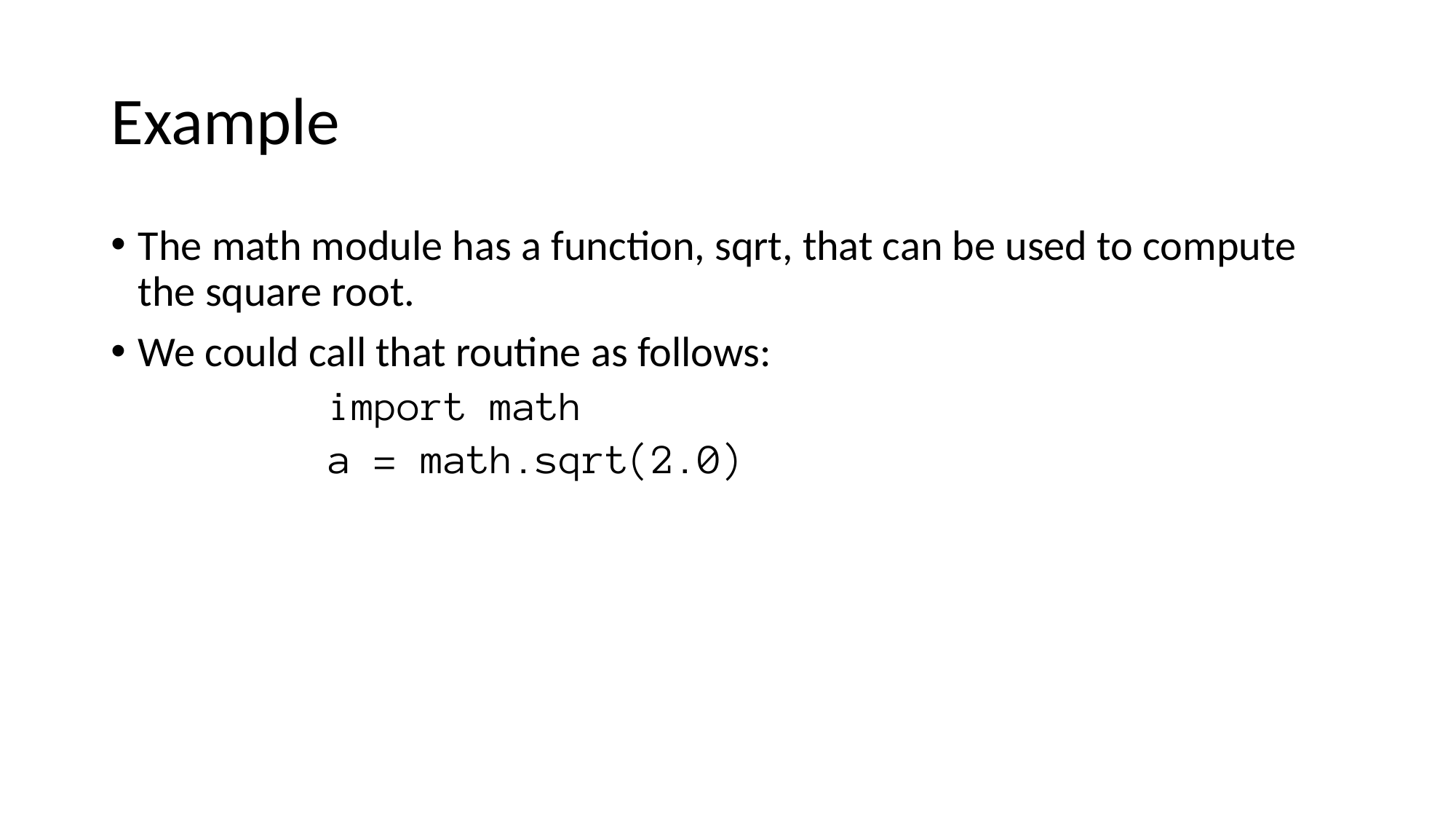

# Example
The math module has a function, sqrt, that can be used to compute the square root.
We could call that routine as follows:
import math
a = math.sqrt(2.0)